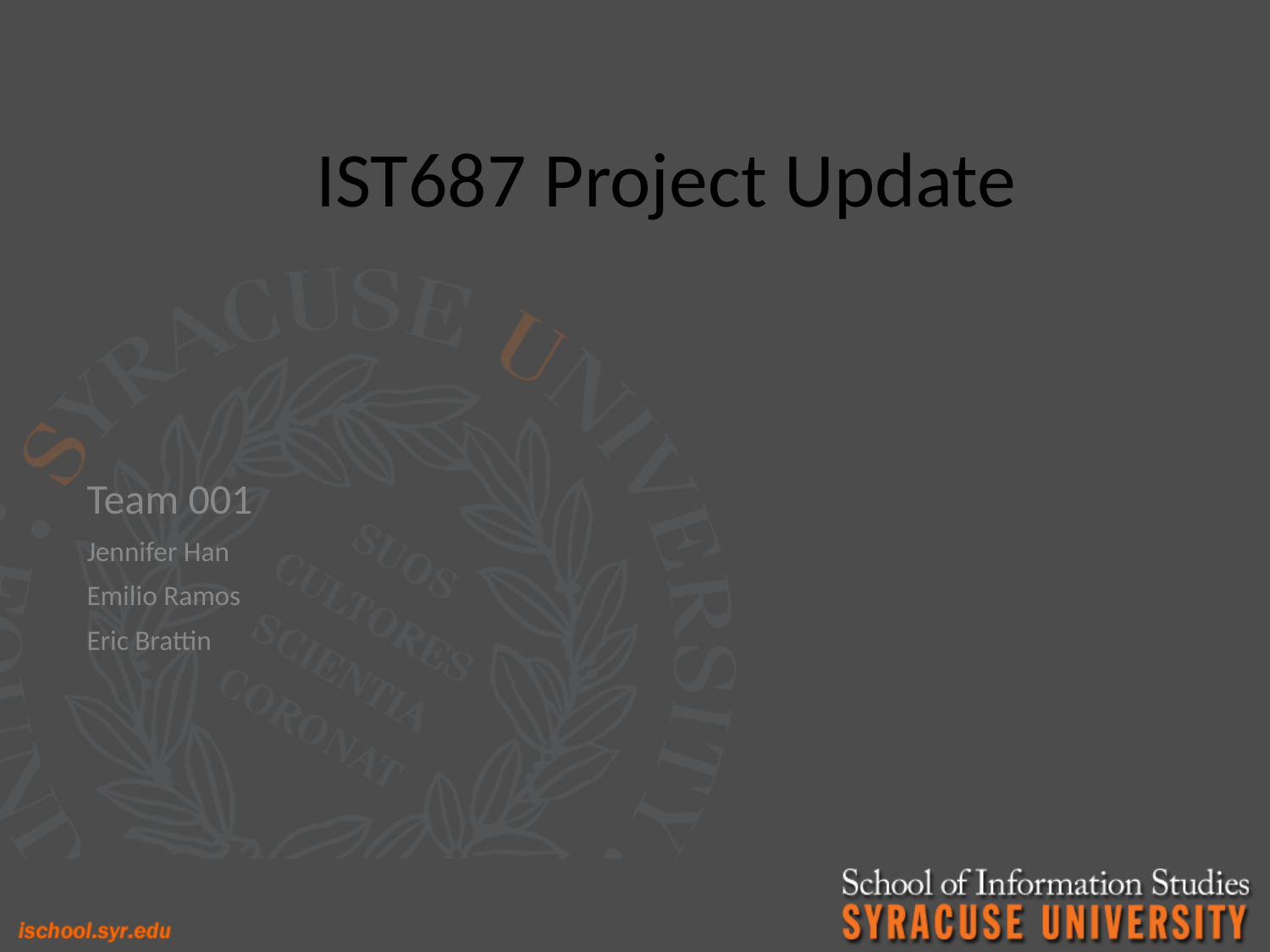

# IST687 Project Update
Team 001
Jennifer Han
Emilio Ramos
Eric Brattin